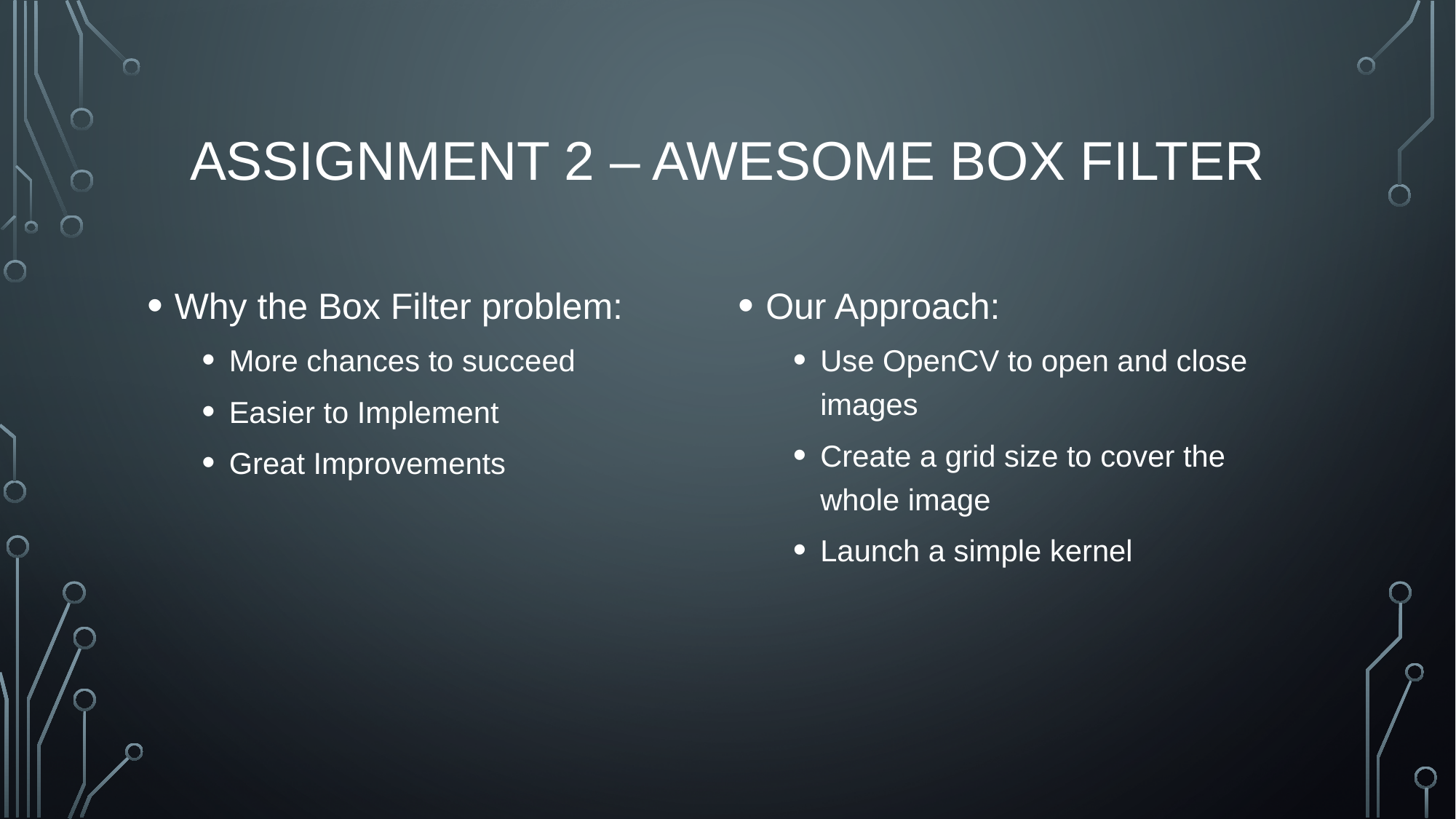

# Assignment 2 – awesome box filter
Why the Box Filter problem:
More chances to succeed
Easier to Implement
Great Improvements

Our Approach:
Use OpenCV to open and close images
Create a grid size to cover the whole image
Launch a simple kernel